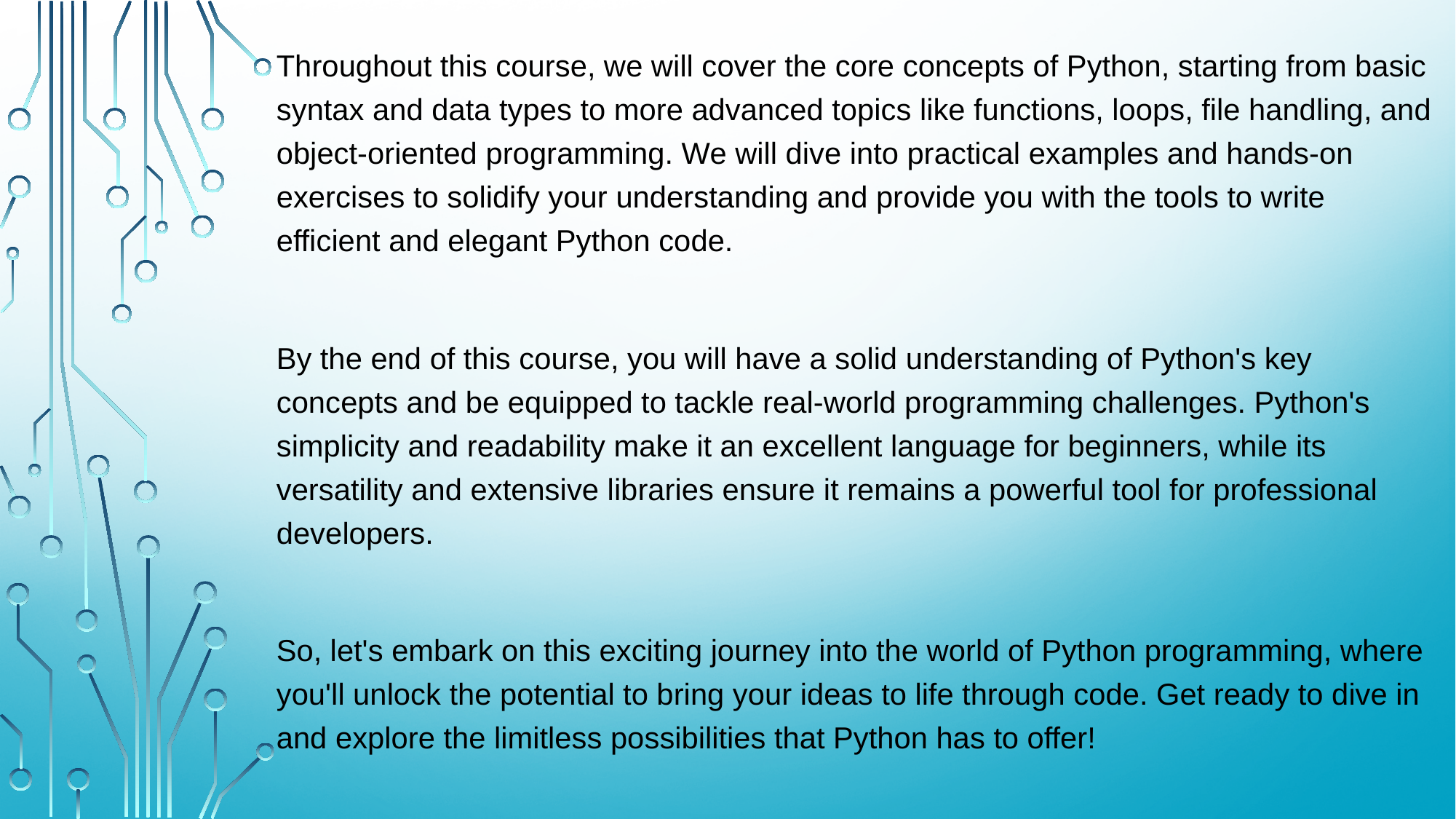

Throughout this course, we will cover the core concepts of Python, starting from basic syntax and data types to more advanced topics like functions, loops, file handling, and object-oriented programming. We will dive into practical examples and hands-on exercises to solidify your understanding and provide you with the tools to write efficient and elegant Python code.

By the end of this course, you will have a solid understanding of Python's key concepts and be equipped to tackle real-world programming challenges. Python's simplicity and readability make it an excellent language for beginners, while its versatility and extensive libraries ensure it remains a powerful tool for professional developers.

So, let's embark on this exciting journey into the world of Python programming, where you'll unlock the potential to bring your ideas to life through code. Get ready to dive in and explore the limitless possibilities that Python has to offer!